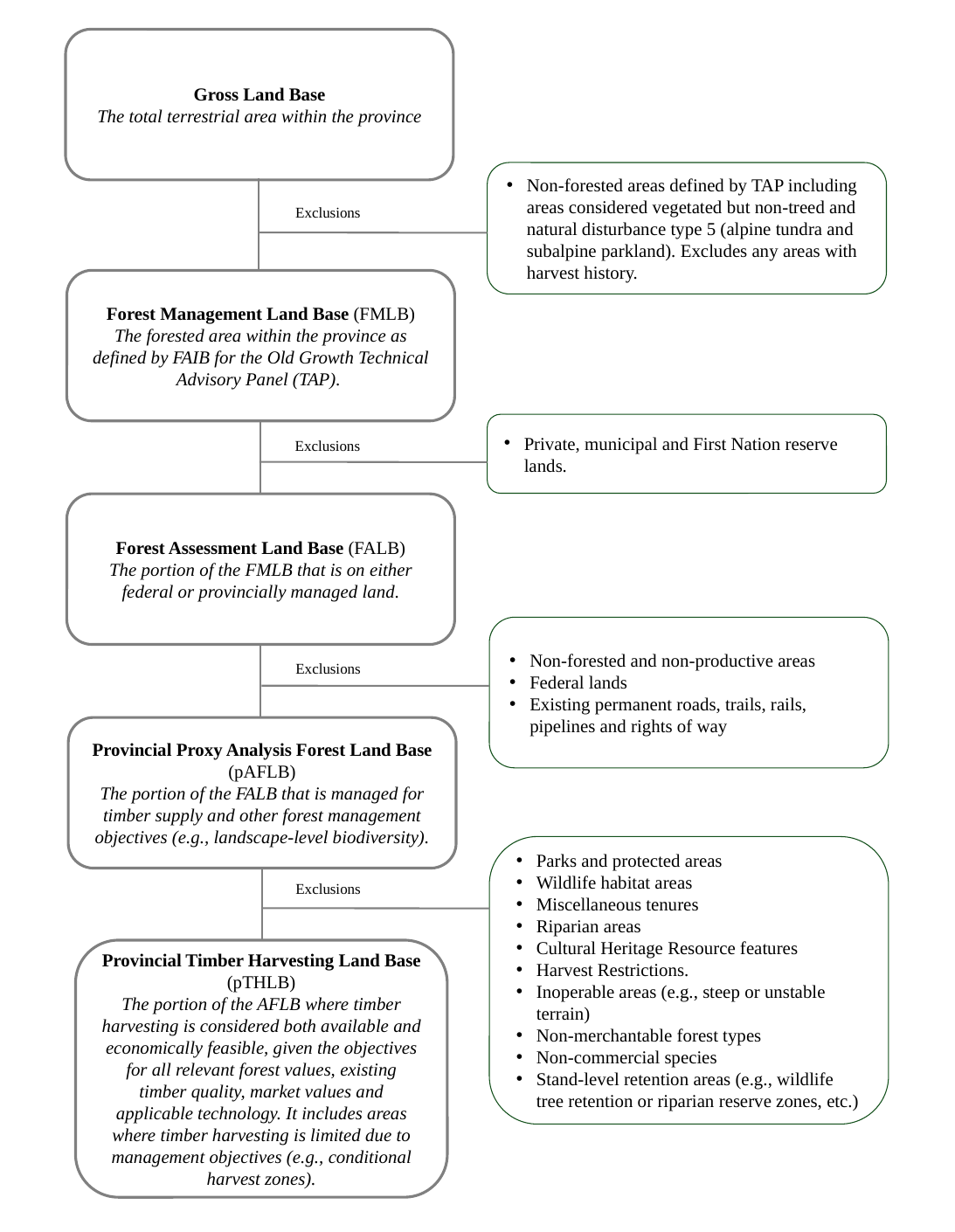

Gross Land Base
The total terrestrial area within the province
Private, municipal and First Nation reserve lands.
Provincial Proxy Analysis Forest Land Base (pAFLB)
The portion of the FALB that is managed for timber supply and other forest management objectives (e.g., landscape-level biodiversity).

Parks and protected areas
Wildlife habitat areas
Miscellaneous tenures
Riparian areas
Cultural Heritage Resource features
Harvest Restrictions.
Inoperable areas (e.g., steep or unstable terrain)
Non-merchantable forest types
Non-commercial species
Stand-level retention areas (e.g., wildlife tree retention or riparian reserve zones, etc.)

Provincial Timber Harvesting Land Base (pTHLB)
The portion of the AFLB where timber harvesting is considered both available and economically feasible, given the objectives for all relevant forest values, existing timber quality, market values and applicable technology. It includes areas where timber harvesting is limited due to management objectives (e.g., conditional harvest zones).
Non-forested areas defined by TAP including areas considered vegetated but non-treed and natural disturbance type 5 (alpine tundra and subalpine parkland). Excludes any areas with harvest history.
Exclusions
Forest Management Land Base (FMLB)
The forested area within the province as defined by FAIB for the Old Growth Technical Advisory Panel (TAP).
Exclusions
Forest Assessment Land Base (FALB)
The portion of the FMLB that is on either federal or provincially managed land.
Non-forested and non-productive areas
Federal lands
Existing permanent roads, trails, rails, pipelines and rights of way
Exclusions
Exclusions